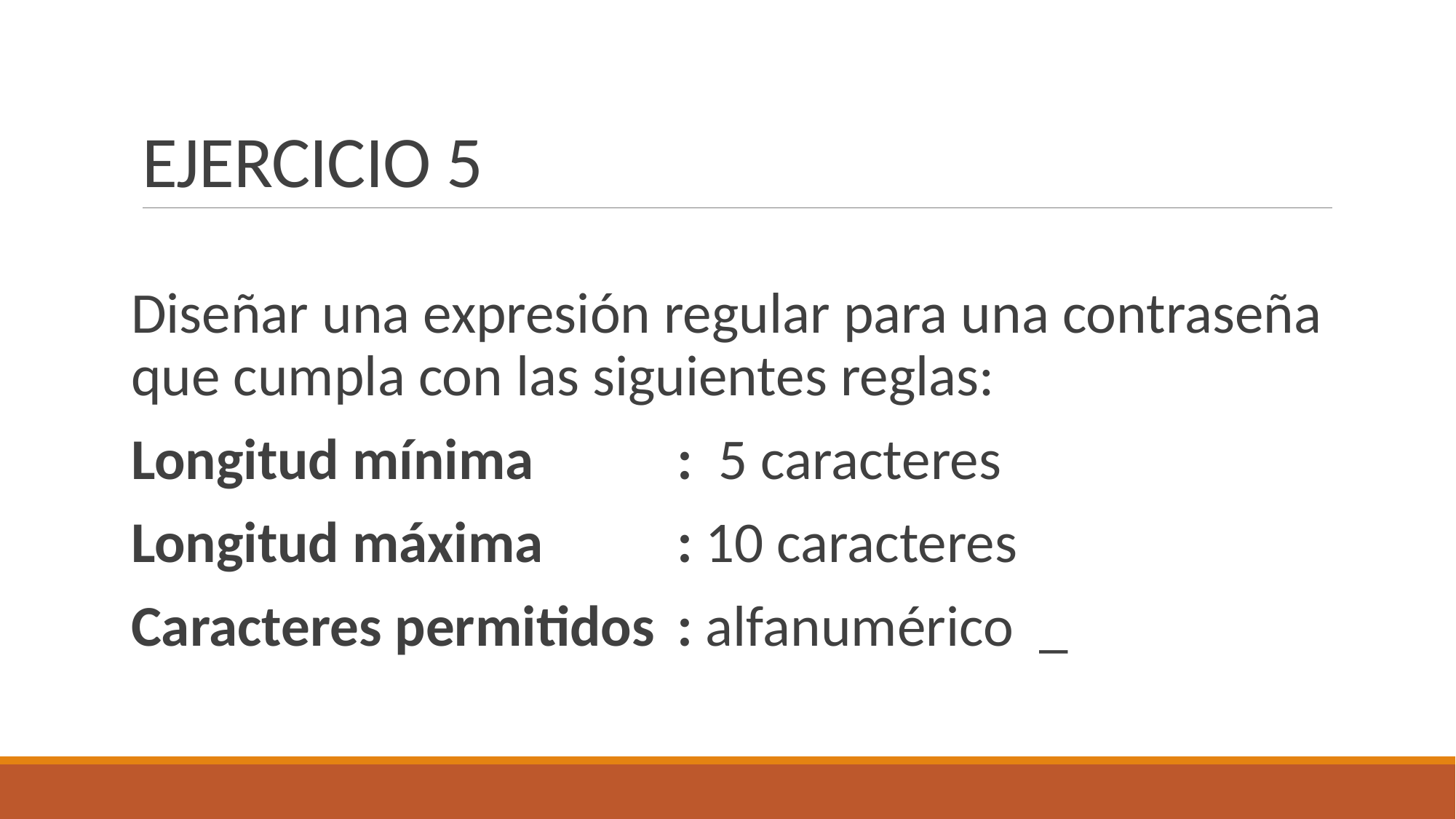

# EJERCICIO 5

Diseñar una expresión regular para una contraseña que cumpla con las siguientes reglas:
Longitud mínima		:  5 caracteres
Longitud máxima		: 10 caracteres
Caracteres permitidos	: alfanumérico  _